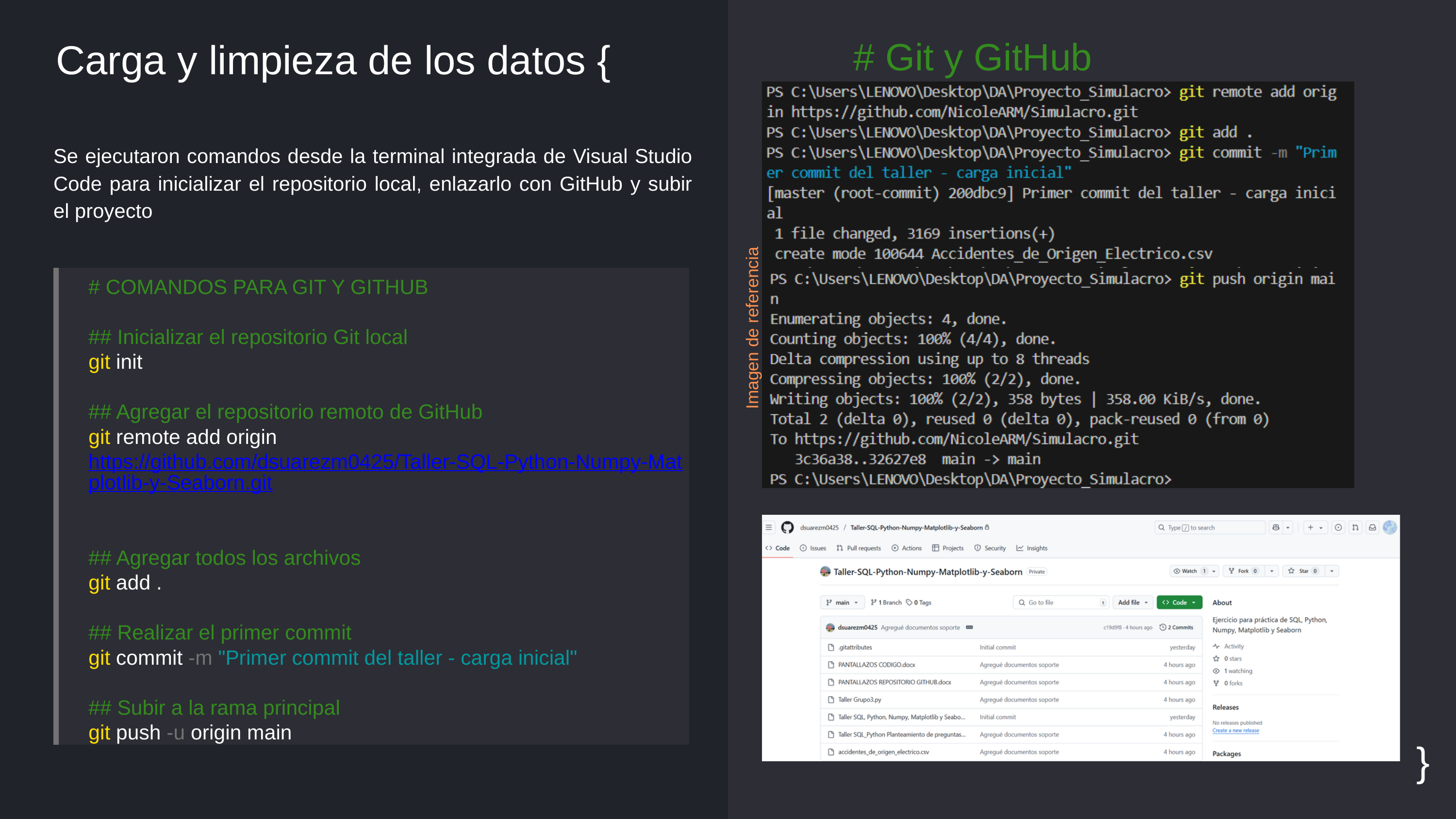

# Git y GitHub
Carga y limpieza de los datos {

Imagen de referencia
Se ejecutaron comandos desde la terminal integrada de Visual Studio Code para inicializar el repositorio local, enlazarlo con GitHub y subir el proyecto

# COMANDOS PARA GIT Y GITHUB

## Inicializar el repositorio Git local
git init

## Agregar el repositorio remoto de GitHub
git remote add origin https://github.com/dsuarezm0425/Taller-SQL-Python-Numpy-Matplotlib-y-Seaborn.git

## Agregar todos los archivos
git add .

## Realizar el primer commit
git commit -m "Primer commit del taller - carga inicial"

## Subir a la rama principal
git push -u origin main

}